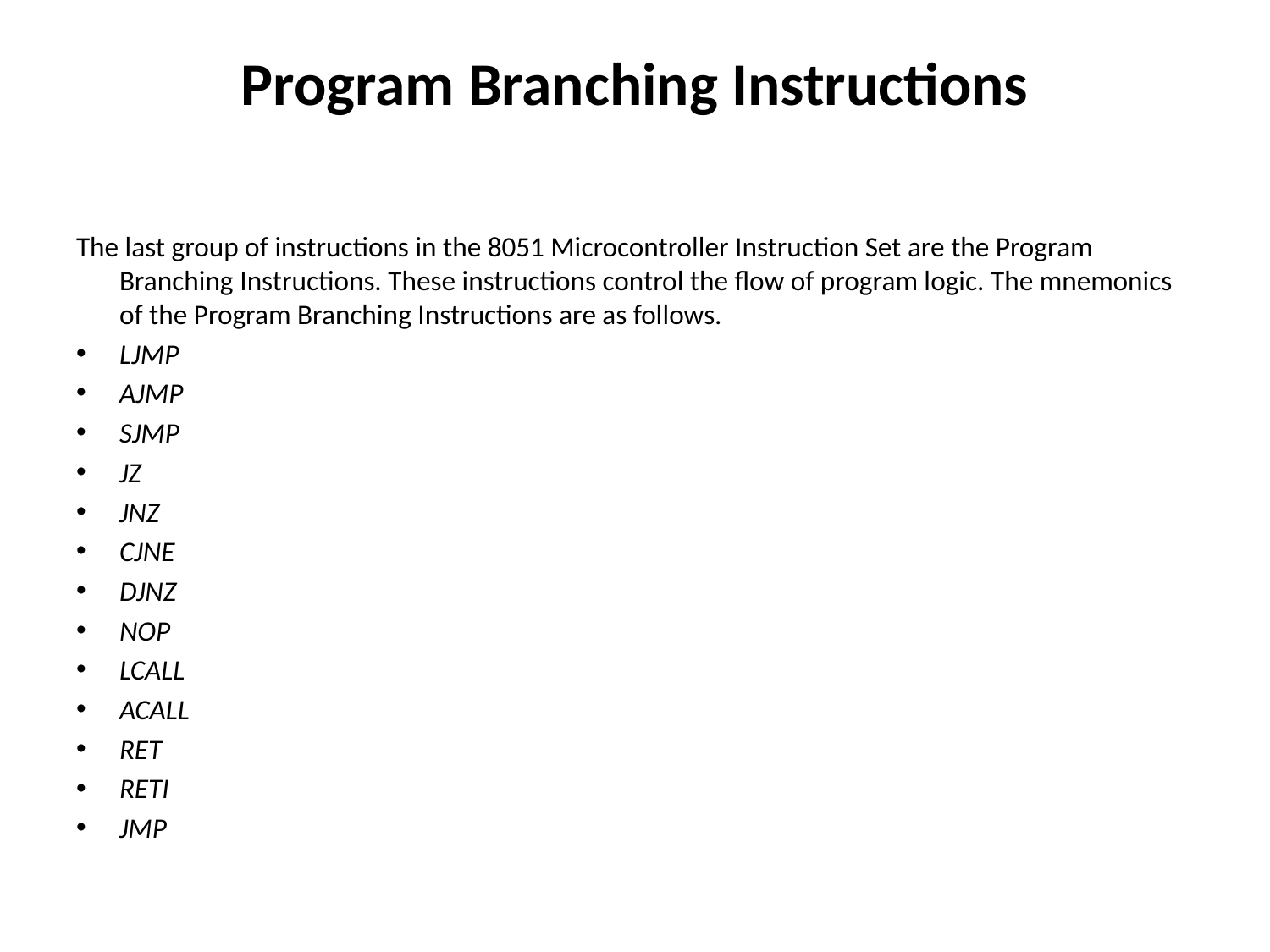

# Program Branching Instructions
The last group of instructions in the 8051 Microcontroller Instruction Set are the Program Branching Instructions. These instructions control the flow of program logic. The mnemonics of the Program Branching Instructions are as follows.
LJMP
AJMP
SJMP
JZ
JNZ
CJNE
DJNZ
NOP
LCALL
ACALL
RET
RETI
JMP